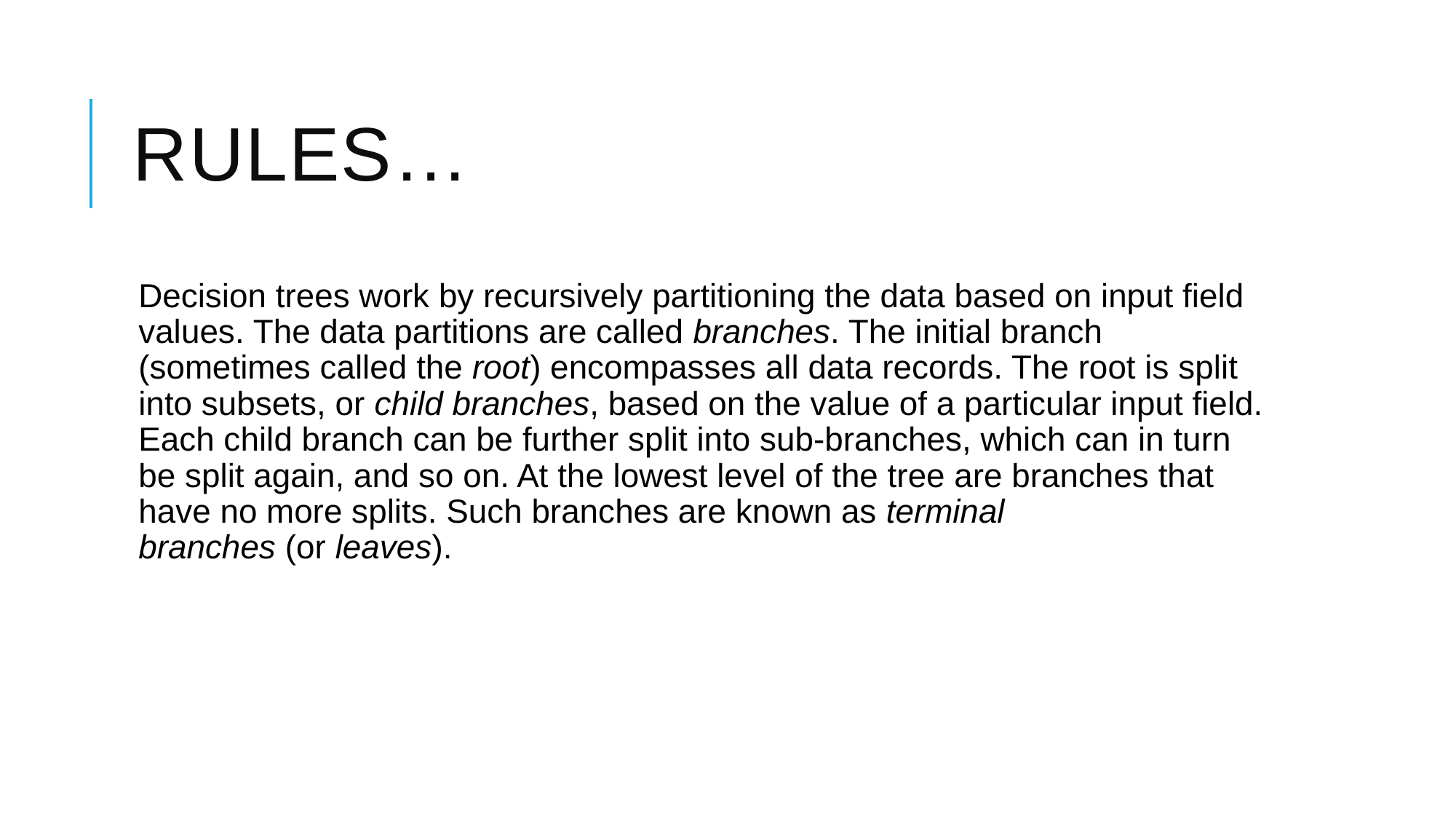

# Rules…
Decision trees work by recursively partitioning the data based on input field values. The data partitions are called branches. The initial branch (sometimes called the root) encompasses all data records. The root is split into subsets, or child branches, based on the value of a particular input field. Each child branch can be further split into sub-branches, which can in turn be split again, and so on. At the lowest level of the tree are branches that have no more splits. Such branches are known as terminal branches (or leaves).